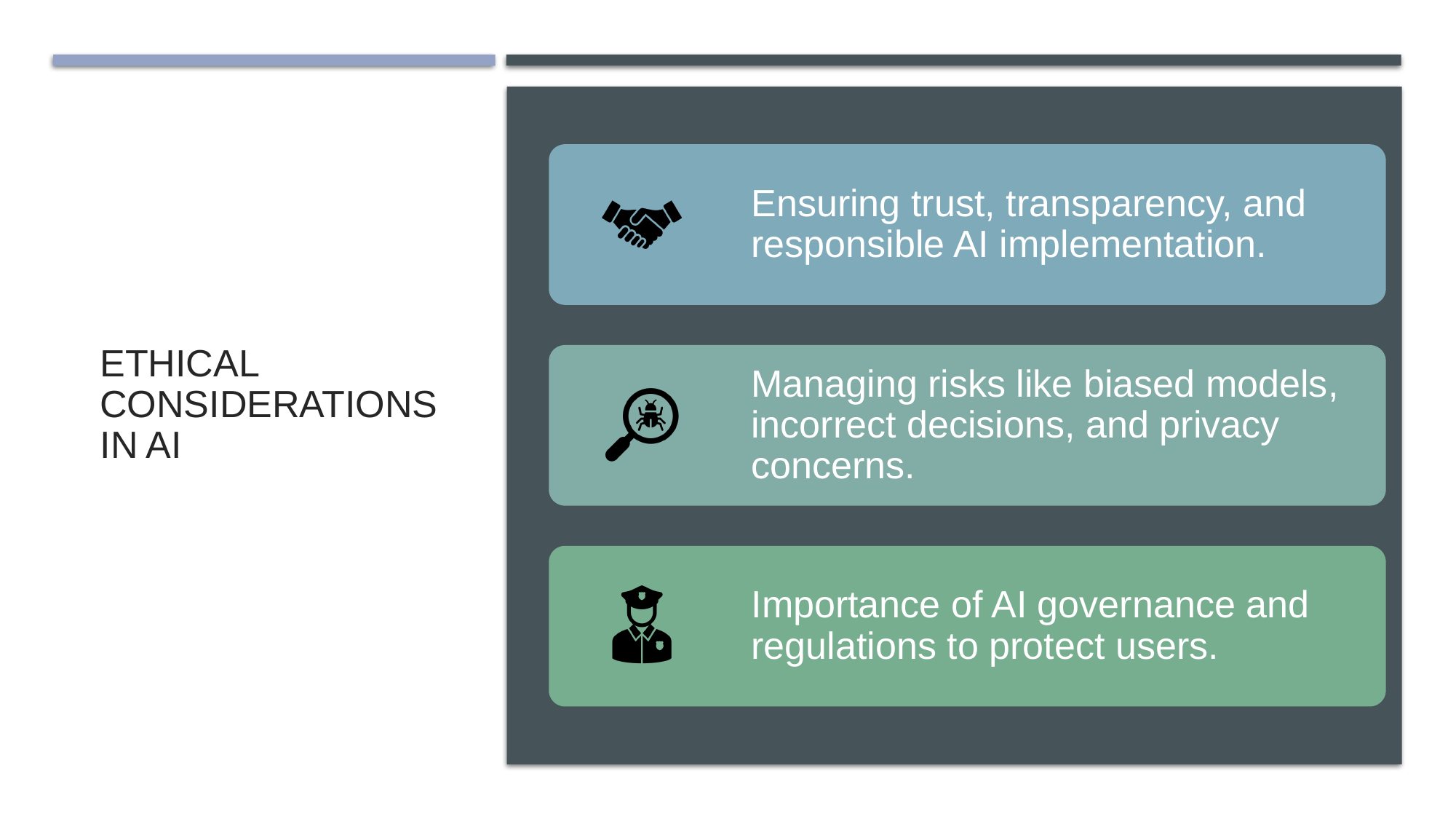

# Ethical Considerations in AI
Ensuring trust, transparency, and responsible AI implementation.
Managing risks like biased models, incorrect decisions, and privacy concerns.
Importance of AI governance and regulations to protect users.